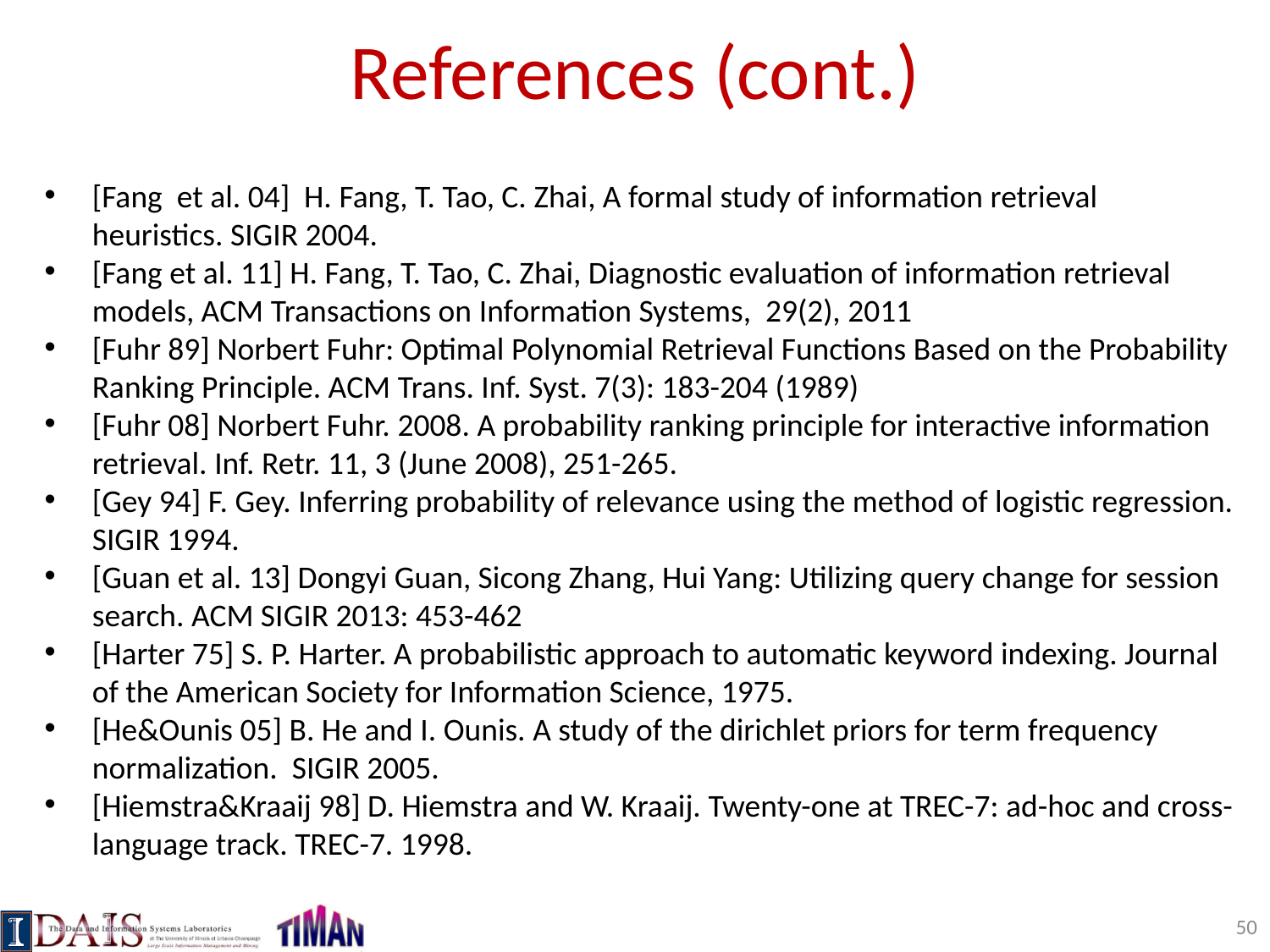

# References (cont.)
[Fang  et al. 04]  H. Fang, T. Tao, C. Zhai, A formal study of information retrieval heuristics. SIGIR 2004.
[Fang et al. 11] H. Fang, T. Tao, C. Zhai, Diagnostic evaluation of information retrieval models, ACM Transactions on Information Systems,  29(2), 2011
[Fuhr 89] Norbert Fuhr: Optimal Polynomial Retrieval Functions Based on the Probability Ranking Principle. ACM Trans. Inf. Syst. 7(3): 183-204 (1989)
[Fuhr 08] Norbert Fuhr. 2008. A probability ranking principle for interactive information retrieval. Inf. Retr. 11, 3 (June 2008), 251-265.
[Gey 94] F. Gey. Inferring probability of relevance using the method of logistic regression. SIGIR 1994.
[Guan et al. 13] Dongyi Guan, Sicong Zhang, Hui Yang: Utilizing query change for session search. ACM SIGIR 2013: 453-462
[Harter 75] S. P. Harter. A probabilistic approach to automatic keyword indexing. Journal of the American Society for Information Science, 1975.
[He&Ounis 05] B. He and I. Ounis. A study of the dirichlet priors for term frequency normalization.  SIGIR 2005.
[Hiemstra&Kraaij 98] D. Hiemstra and W. Kraaij. Twenty-one at TREC-7: ad-hoc and cross-language track. TREC-7. 1998.

50